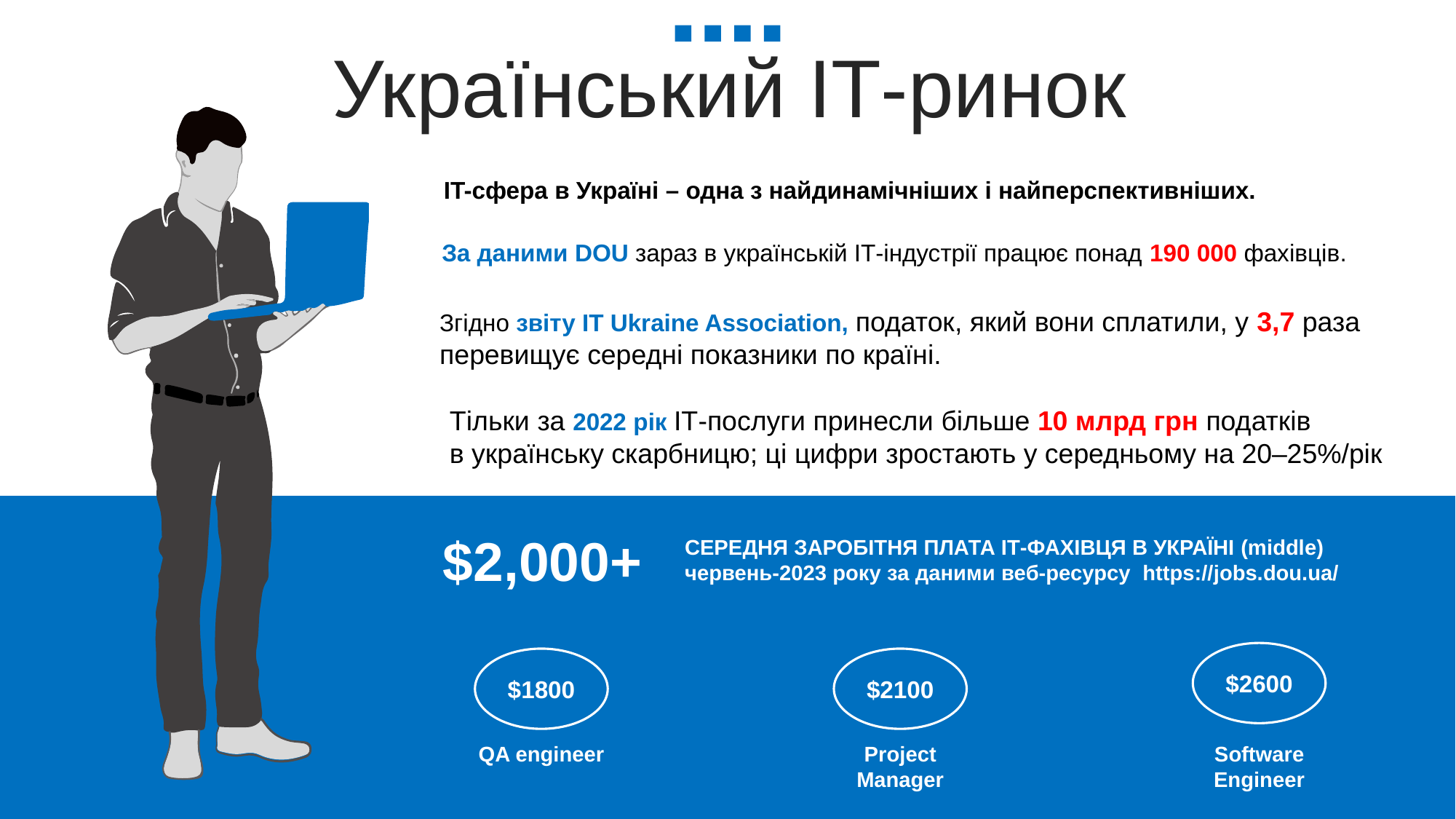

Український ІТ-ринок

IT-сфера в Україні – одна з найдинамічніших і найперспективніших.
За даними DOU зараз в українській ІТ-індустрії працює понад 190 000 фахівців.

Згідно звіту IT Ukraine Association, податок, який вони сплатили, у 3,7 раза перевищує середні показники по країні.
Тільки за 2022 рік ІТ-послуги принесли більше 10 млрд грн податків в українську скарбницю; ці цифри зростають у середньому на 20–25%/рік
$2,000+
СЕРЕДНЯ ЗАРОБІТНЯ ПЛАТА ІТ-ФАХІВЦЯ В УКРАЇНІ (middle) червень-2023 року за даними веб-ресурсу  https://jobs.dou.ua/
$2600
$1800
$2100
QA engineer
Project Manager
Software Engineer